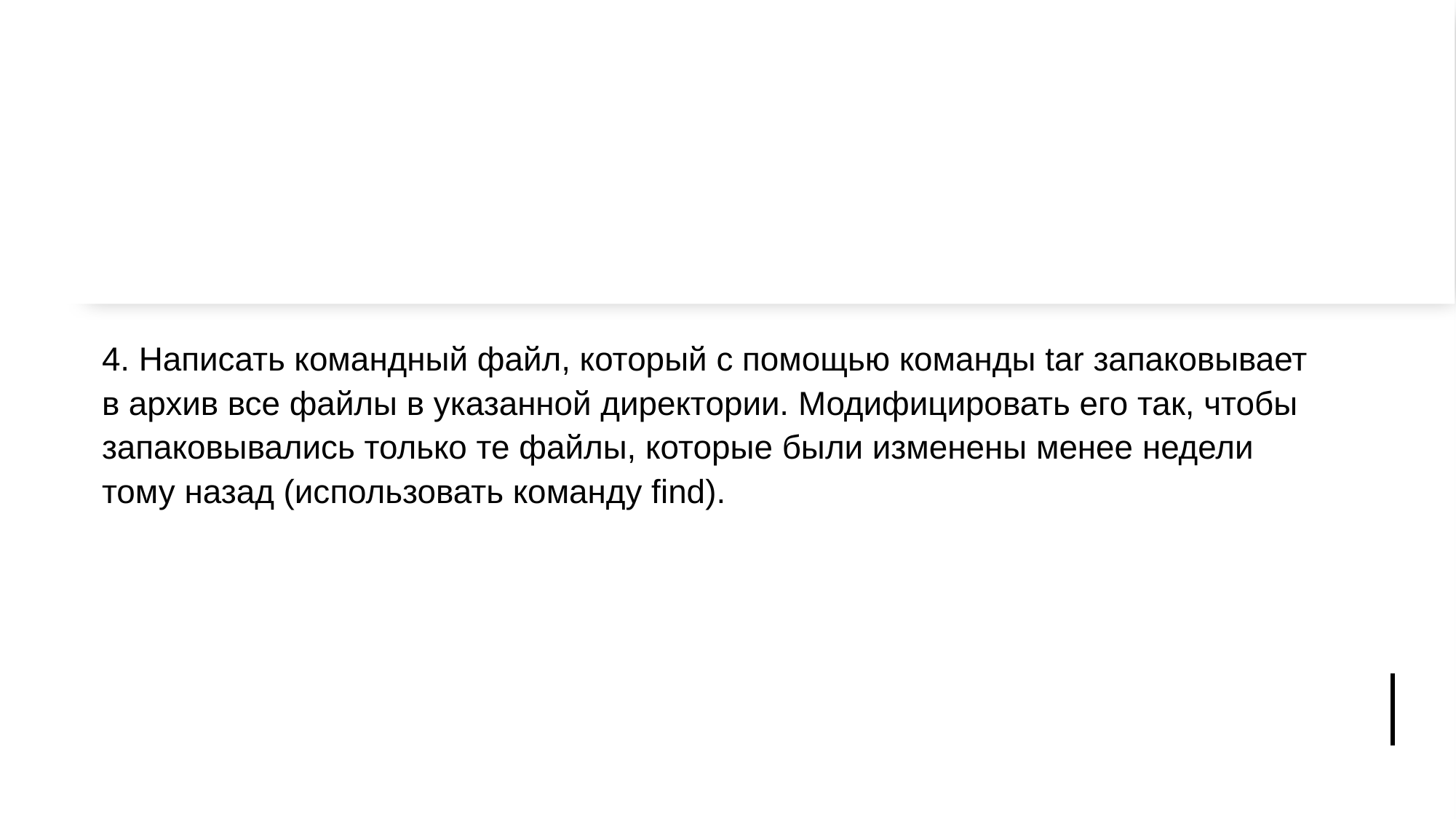

#
4. Написать командный файл, который с помощью команды tar запаковывает в архив все файлы в указанной директории. Модифицировать его так, чтобы запаковывались только те файлы, которые были изменены менее недели тому назад (использовать команду find).